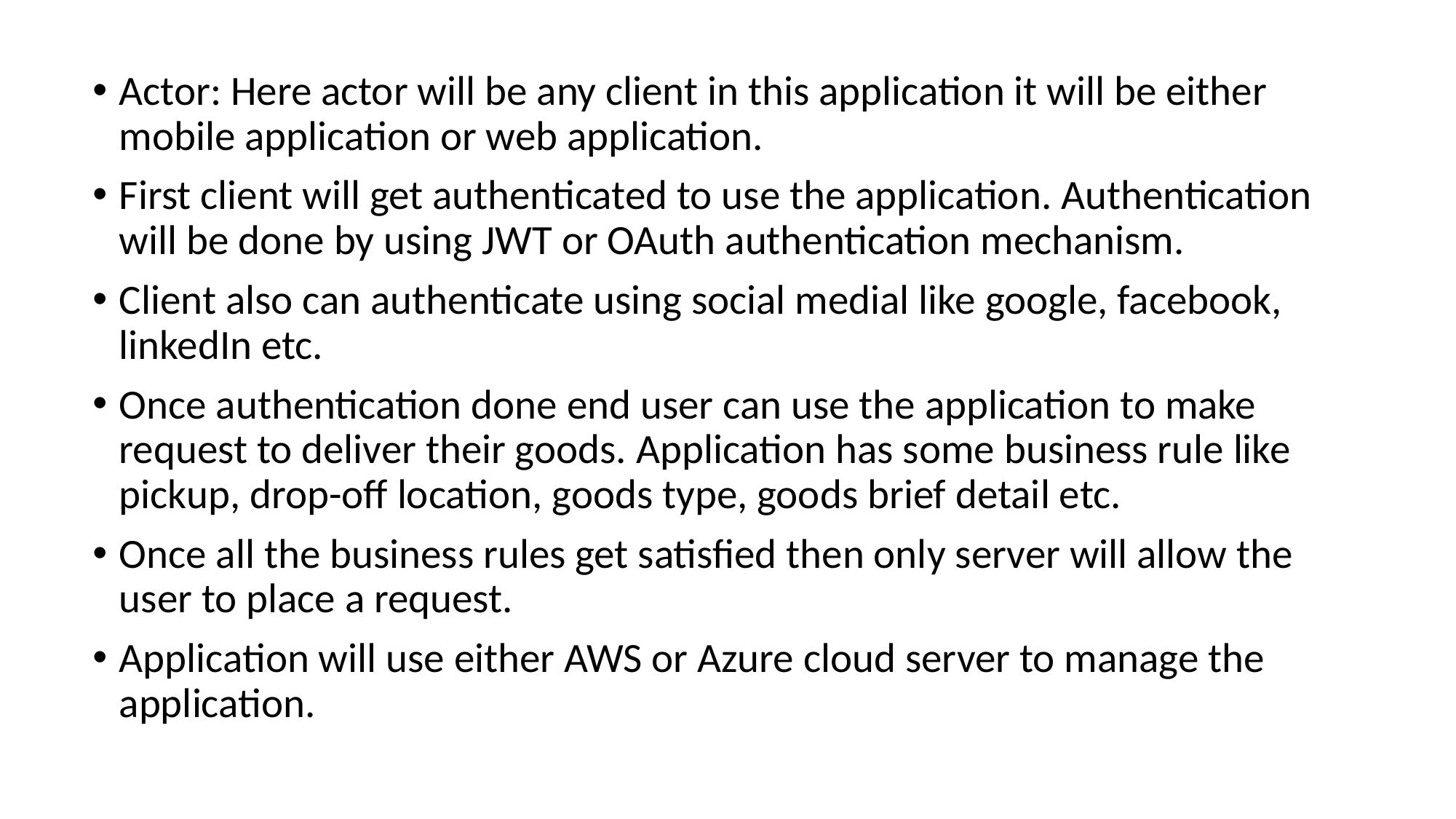

Actor: Here actor will be any client in this application it will be either mobile application or web application.
First client will get authenticated to use the application. Authentication will be done by using JWT or OAuth authentication mechanism.
Client also can authenticate using social medial like google, facebook, linkedIn etc.
Once authentication done end user can use the application to make request to deliver their goods. Application has some business rule like pickup, drop-off location, goods type, goods brief detail etc.
Once all the business rules get satisfied then only server will allow the user to place a request.
Application will use either AWS or Azure cloud server to manage the application.